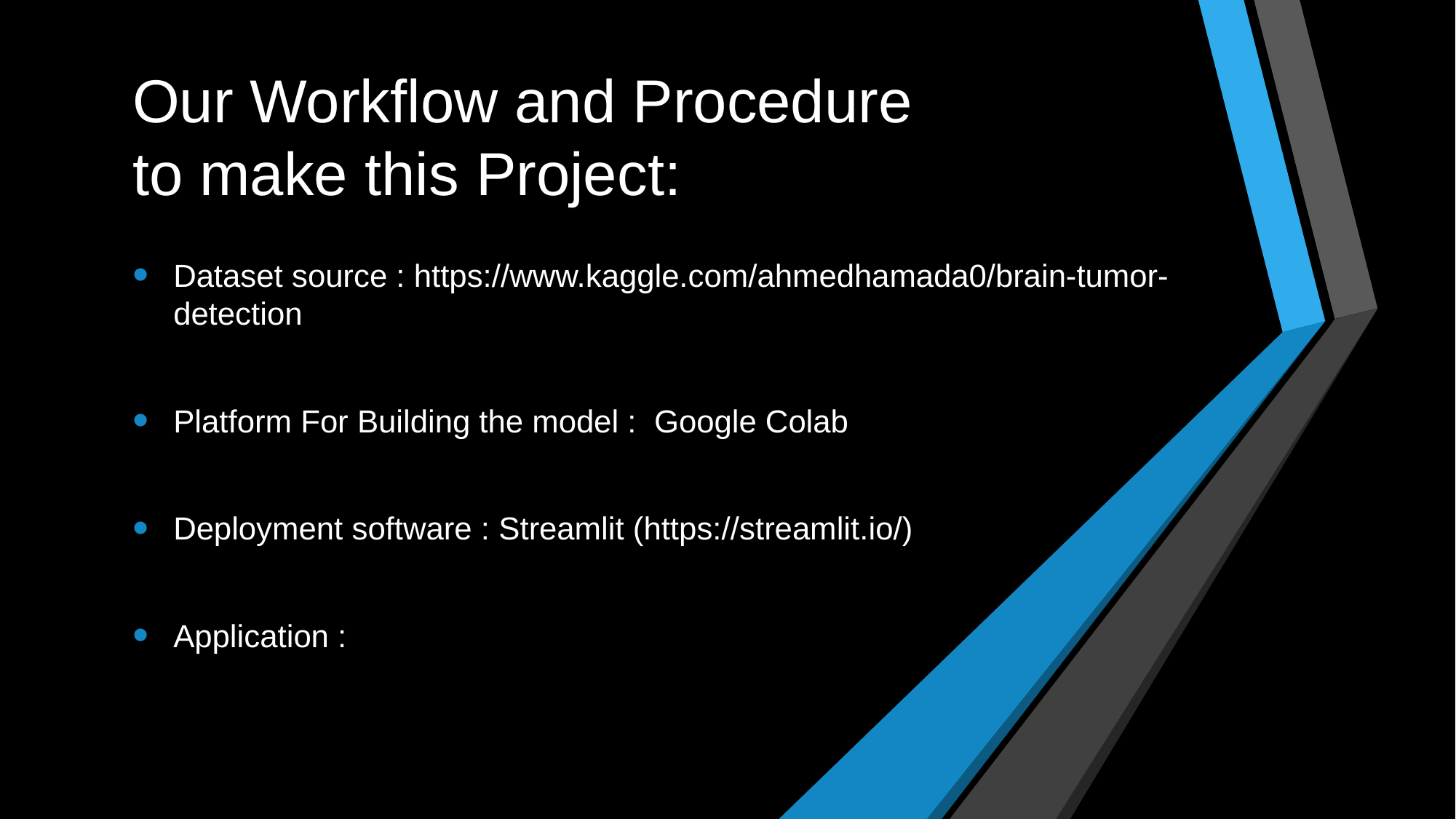

# Our Workflow and Procedure to make this Project:
Dataset source : https://www.kaggle.com/ahmedhamada0/brain-tumor-detection

Platform For Building the model :  Google Colab

Deployment software : Streamlit (https://streamlit.io/)

Application :